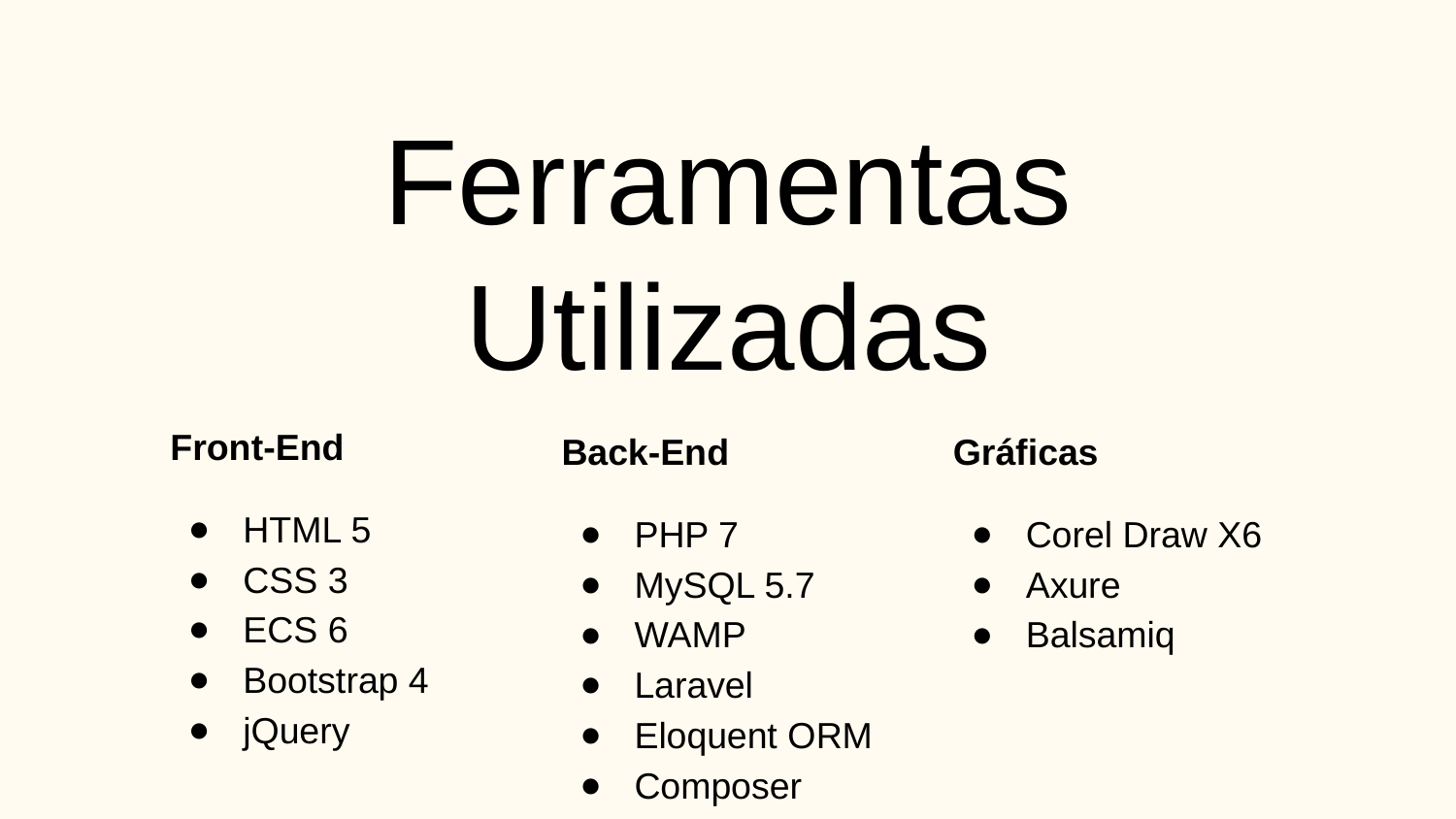

# Ferramentas
Utilizadas
Front-End
HTML 5
CSS 3
ECS 6
Bootstrap 4
jQuery
Back-End
PHP 7
MySQL 5.7
WAMP
Laravel
Eloquent ORM
Composer

Gráficas
Corel Draw X6
Axure
Balsamiq